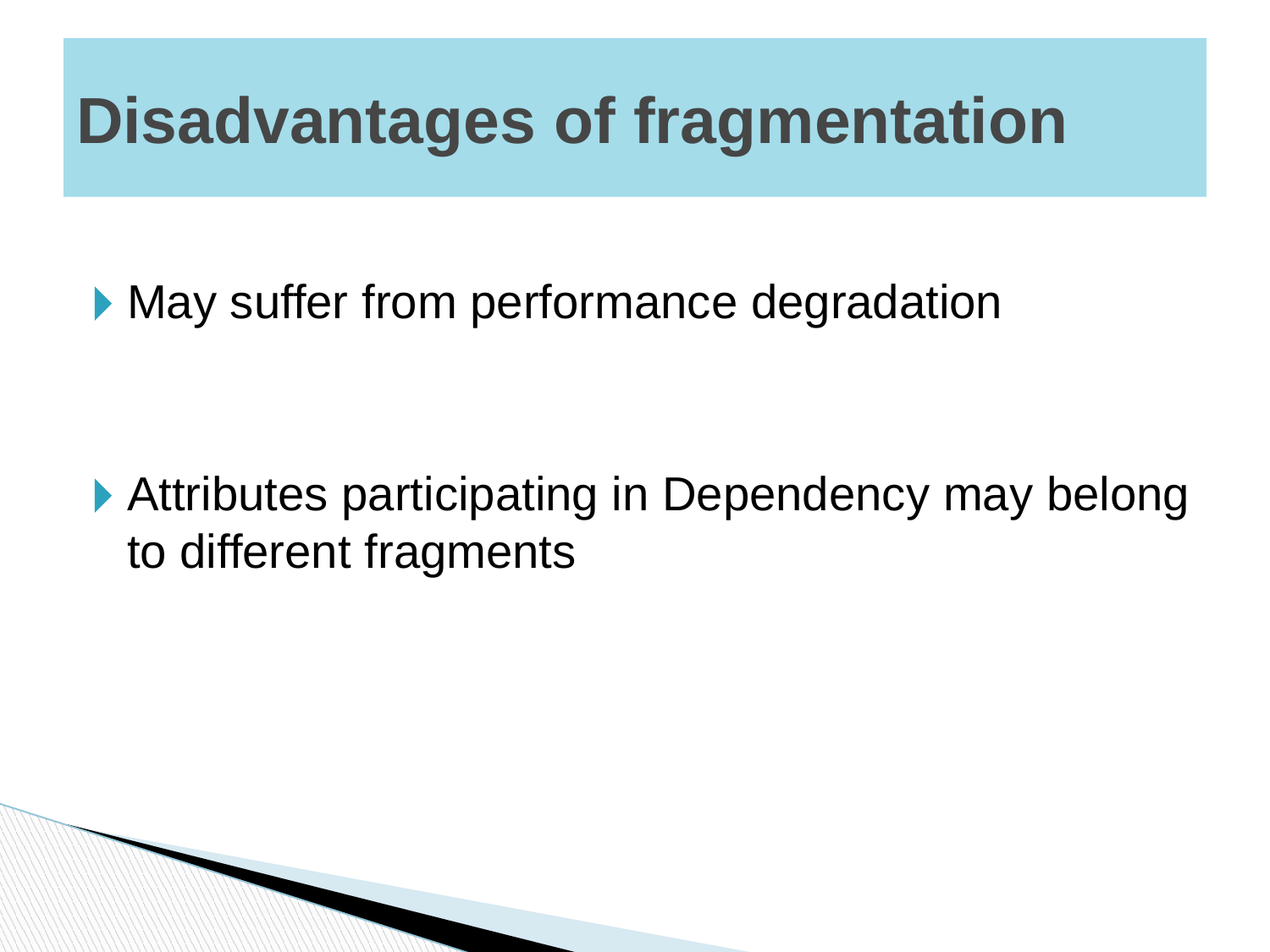

# Disadvantages of fragmentation
May suffer from performance degradation

Attributes participating in Dependency may belong to different fragments